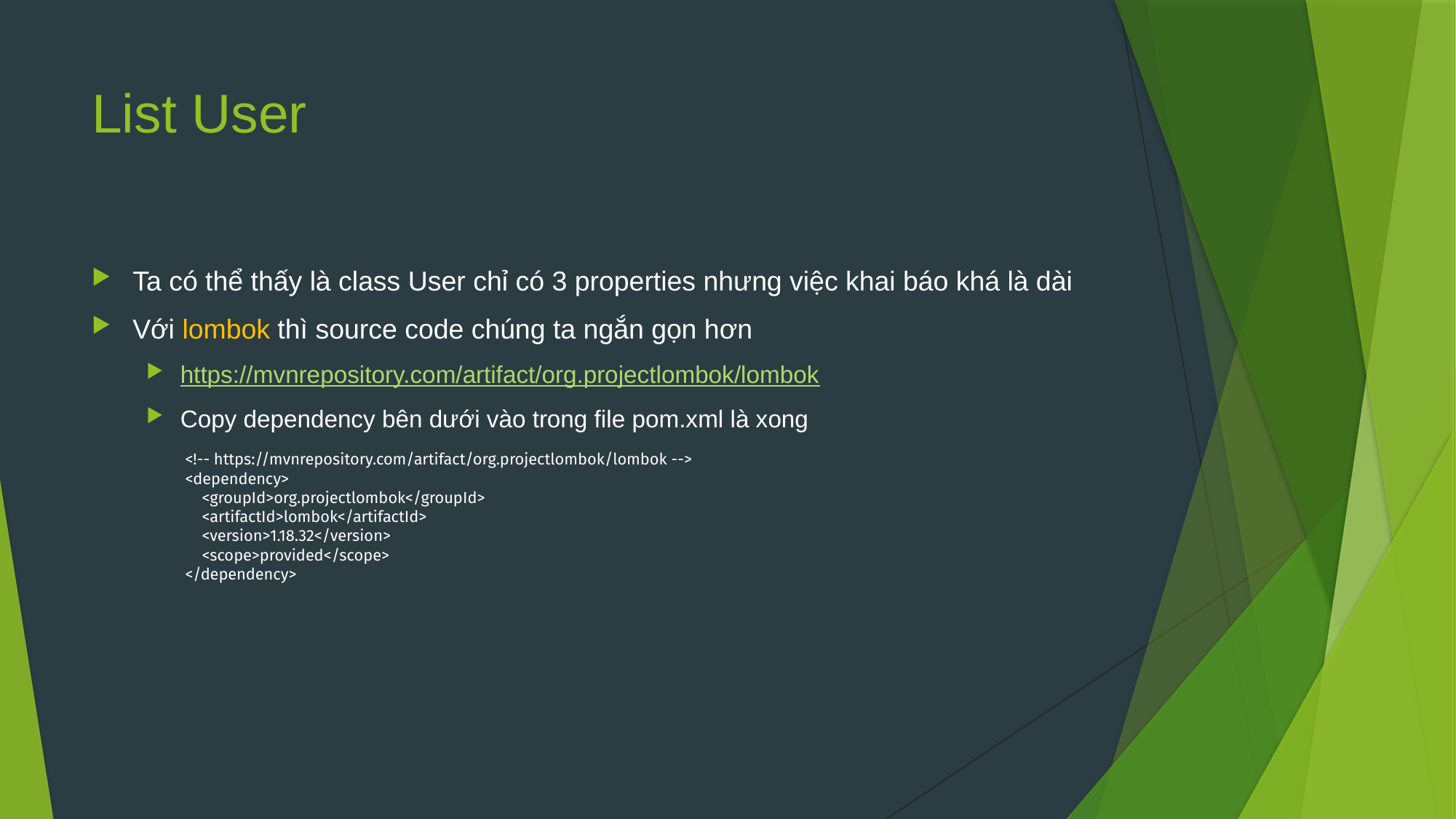

# List User
Ta có thể thấy là class User chỉ có 3 properties nhưng việc khai báo khá là dài
Với lombok thì source code chúng ta ngắn gọn hơn
https://mvnrepository.com/artifact/org.projectlombok/lombok
Copy dependency bên dưới vào trong file pom.xml là xong
<!-- https://mvnrepository.com/artifact/org.projectlombok/lombok -->
<dependency>
    <groupId>org.projectlombok</groupId>
    <artifactId>lombok</artifactId>
    <version>1.18.32</version>
    <scope>provided</scope>
</dependency>